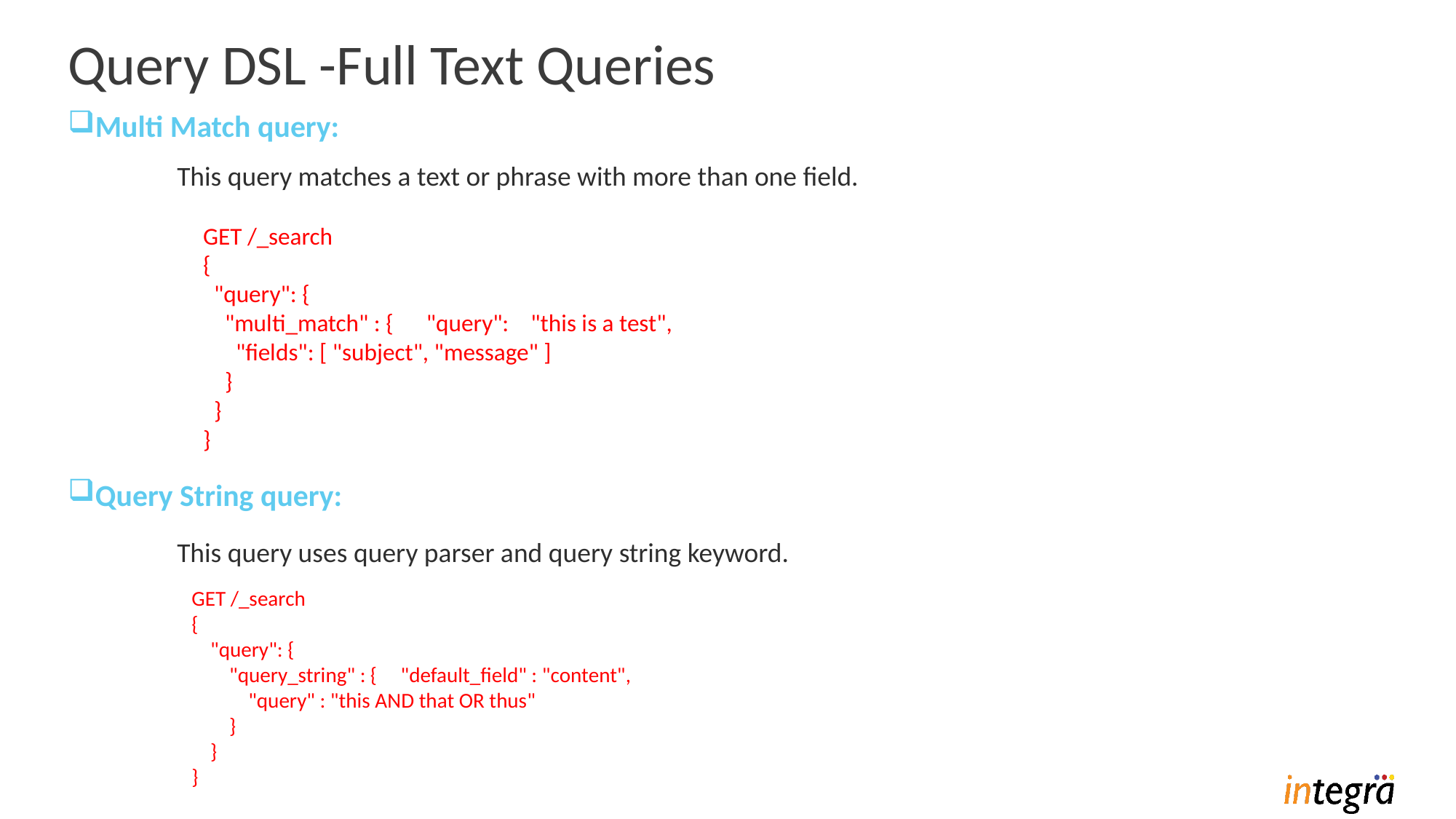

# Query DSL -Full Text Queries
Multi Match query:
	This query matches a text or phrase with more than one field.

Query String query:
	This query uses query parser and query string keyword.

GET /_search
{
  "query": {
    "multi_match" : {      "query":    "this is a test",
      "fields": [ "subject", "message" ]
    }
  }
}
GET /_search
{
    "query": {
        "query_string" : {     "default_field" : "content",
            "query" : "this AND that OR thus"
        }
    }
}